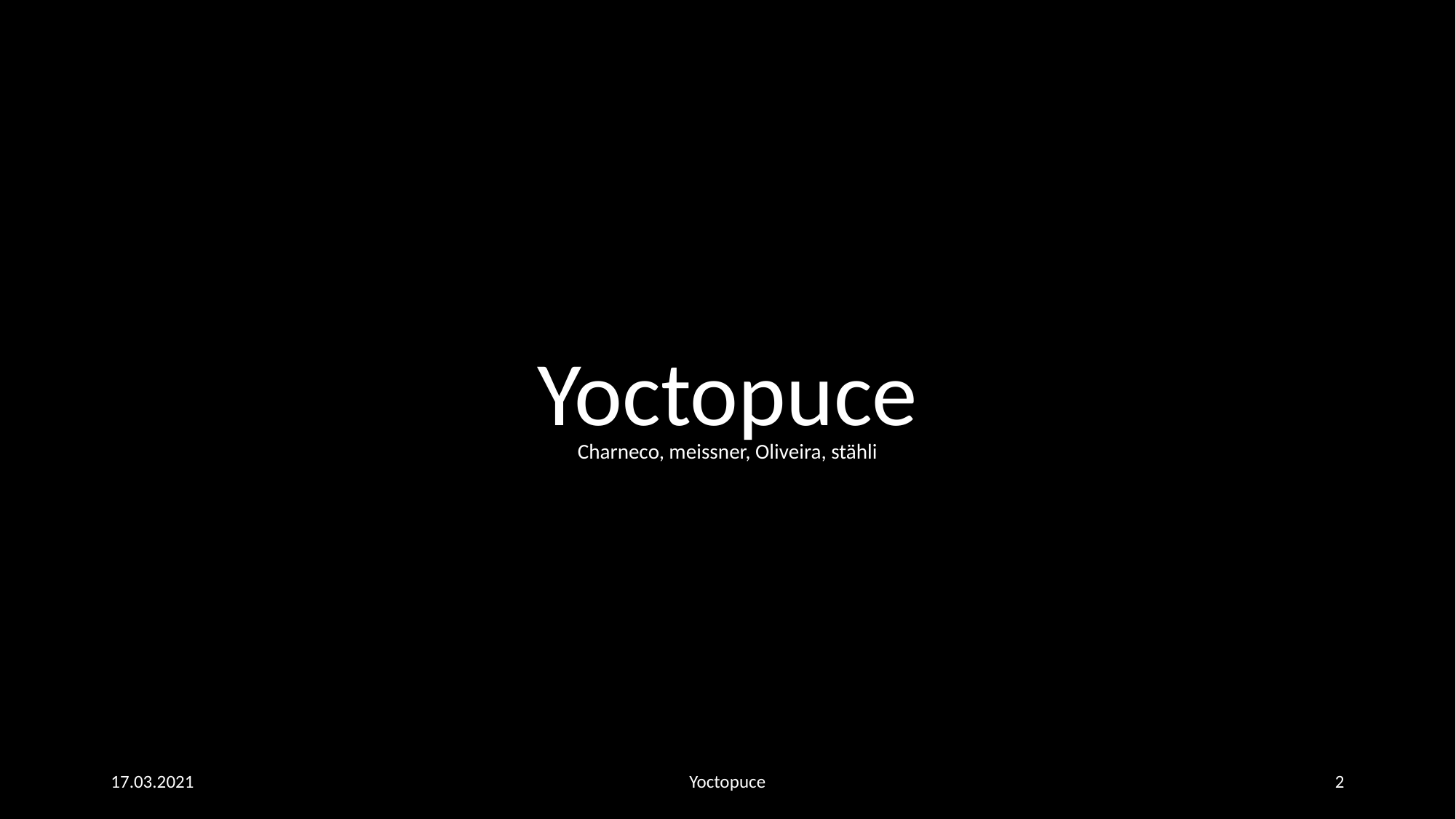

# Yoctopuce
Charneco, meissner, Oliveira, stähli
17.03.2021
Yoctopuce
2